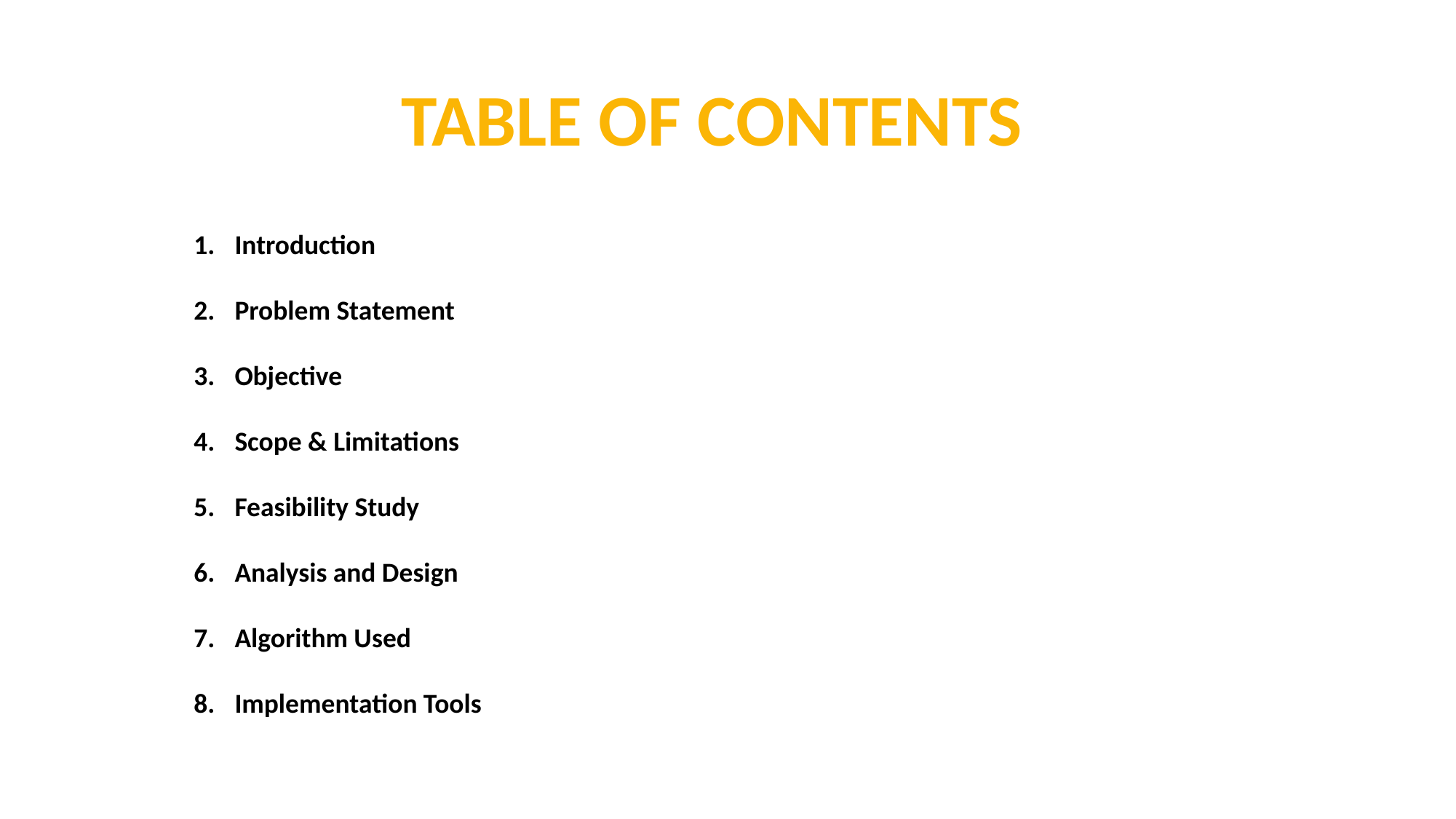

TABLE OF CONTENTS
Introduction
Problem Statement
Objective
Scope & Limitations
Feasibility Study
Analysis and Design
Algorithm Used
Implementation Tools